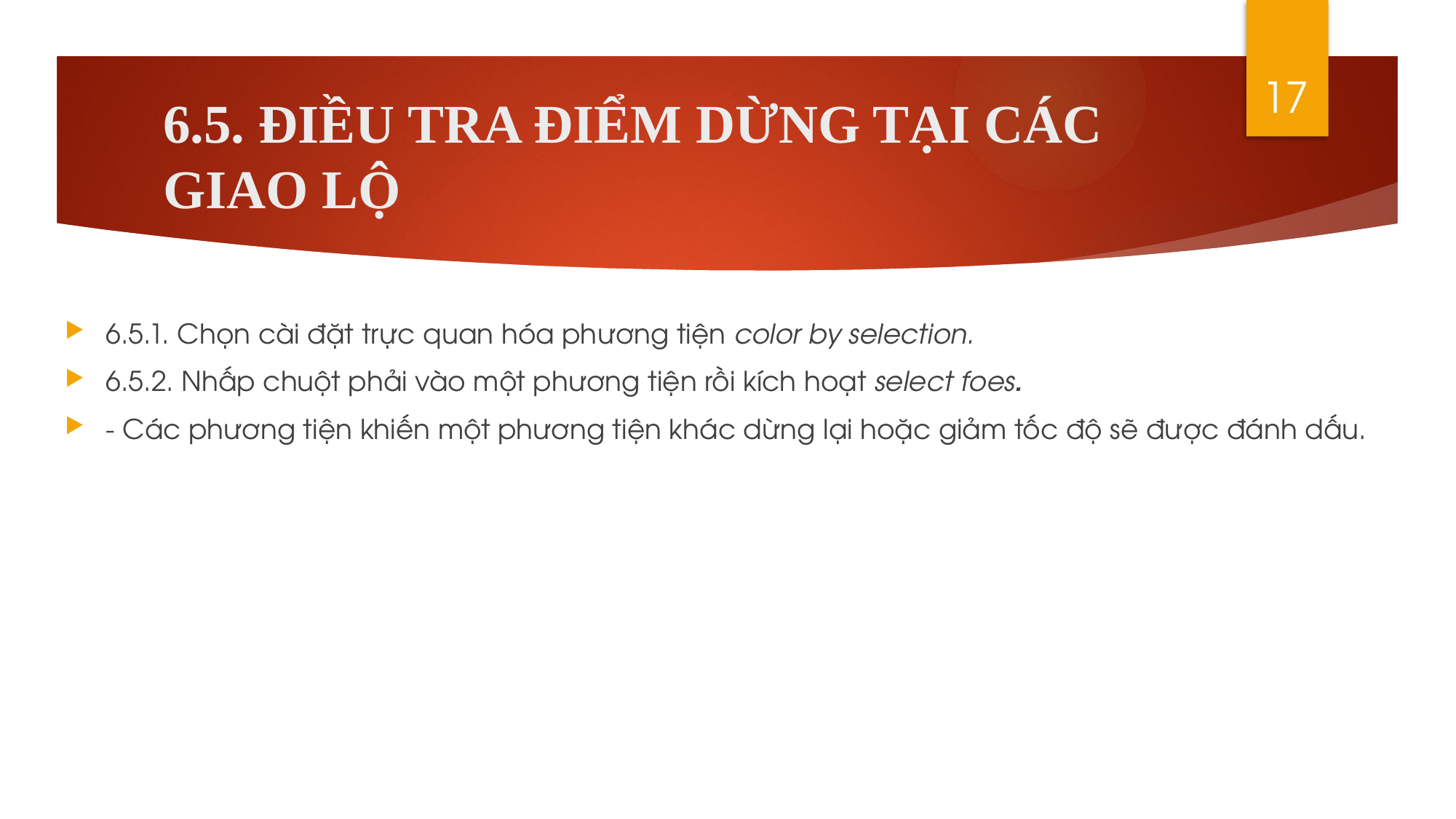

17
# 6.5. ĐIỀU TRA ĐIỂM DỪNG TẠI CÁC GIAO LỘ
6.5.1. Chọn cài đặt trực quan hóa phương tiện color by selection.
6.5.2. Nhấp chuột phải vào một phương tiện rồi kích hoạt select foes.
- Các phương tiện khiến một phương tiện khác dừng lại hoặc giảm tốc độ sẽ được đánh dấu.